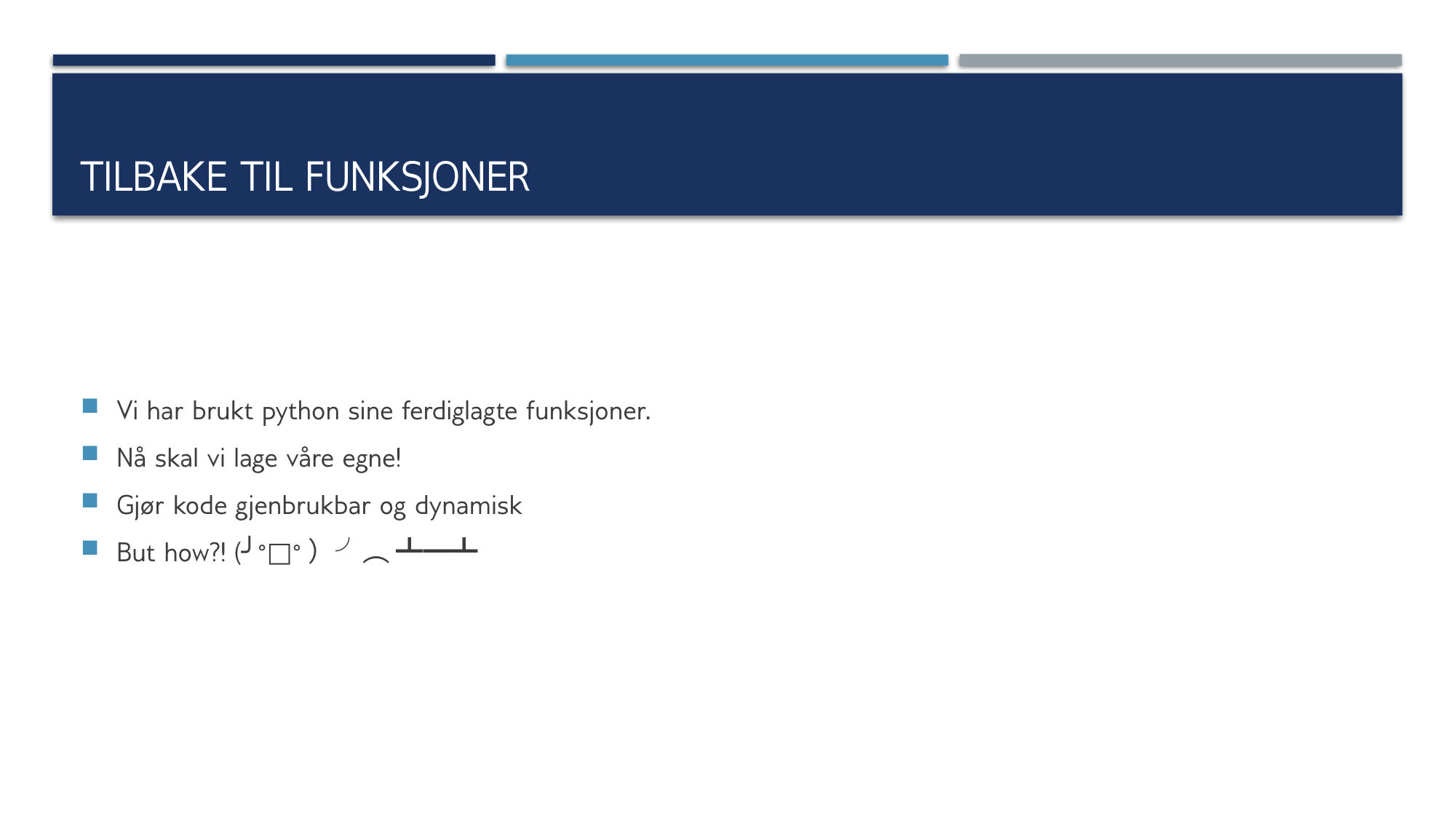

# Tilbake til funksjoner
Vi har brukt python sine ferdiglagte funksjoner.
Nå skal vi lage våre egne!
Gjør kode gjenbrukbar og dynamisk
But how?! (╯°□°）╯︵ ┻━┻